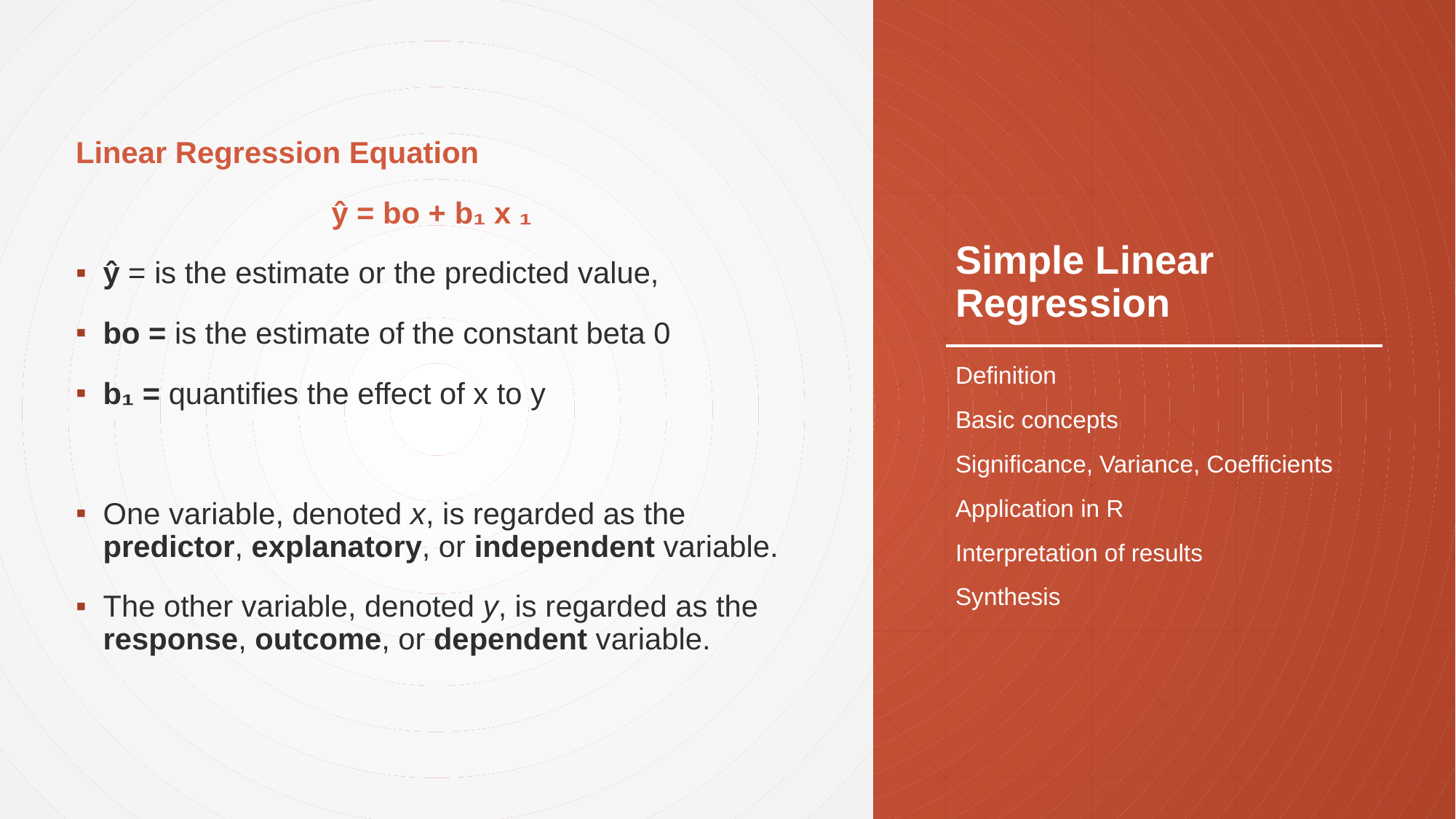

Linear Regression Equation
ŷ = bο + b₁ x ₁
ŷ = is the estimate or the predicted value,
bο = is the estimate of the constant beta 0
b₁ = quantifies the effect of x to y

One variable, denoted x, is regarded as the predictor, explanatory, or independent variable.
The other variable, denoted y, is regarded as the response, outcome, or dependent variable.

# Simple Linear Regression
Definition
Basic concepts
Significance, Variance, Coefficients
Application in R
Interpretation of results
Synthesis